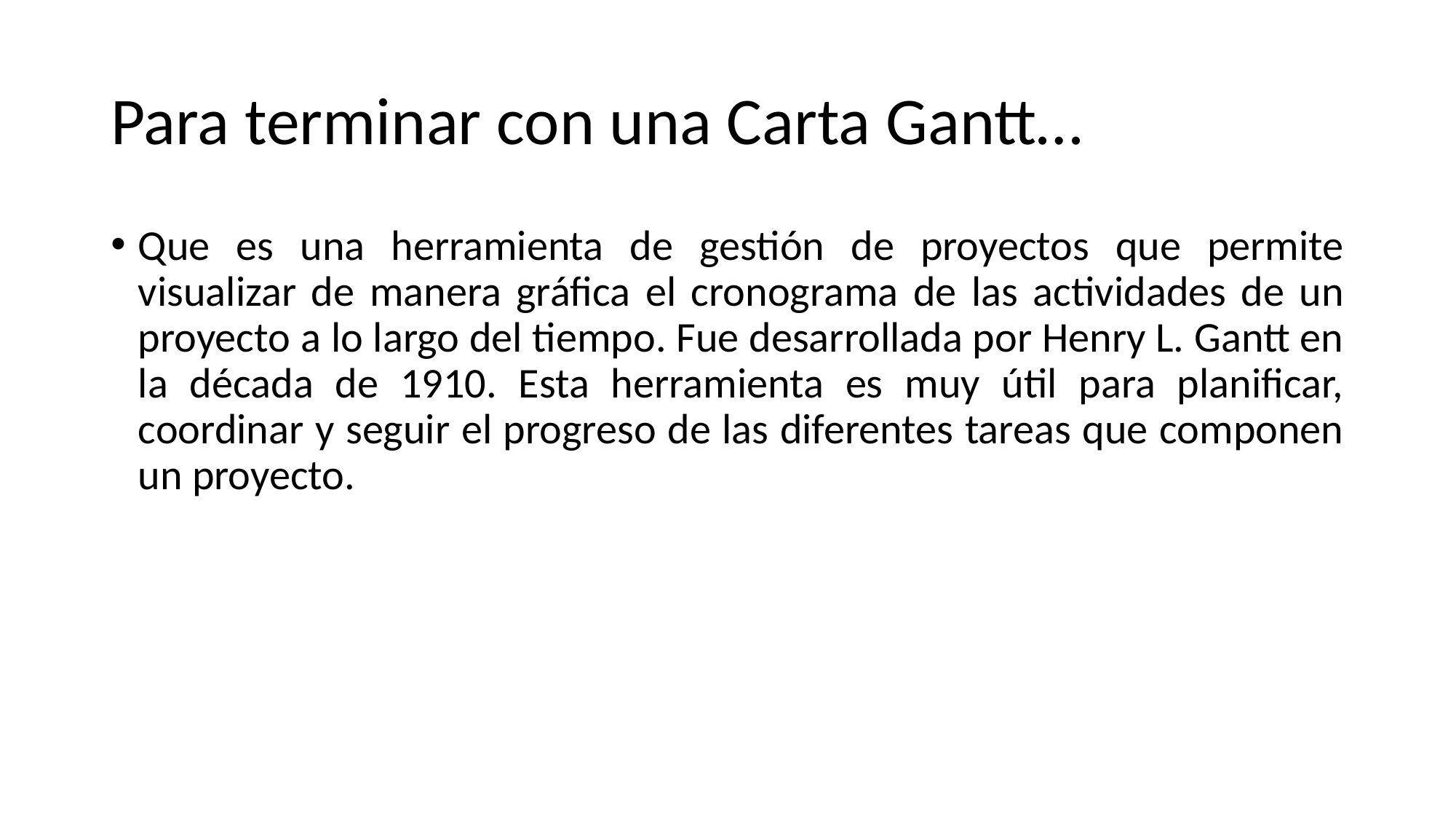

# Para terminar con una Carta Gantt…
Que es una herramienta de gestión de proyectos que permite visualizar de manera gráfica el cronograma de las actividades de un proyecto a lo largo del tiempo. Fue desarrollada por Henry L. Gantt en la década de 1910. Esta herramienta es muy útil para planificar, coordinar y seguir el progreso de las diferentes tareas que componen un proyecto.